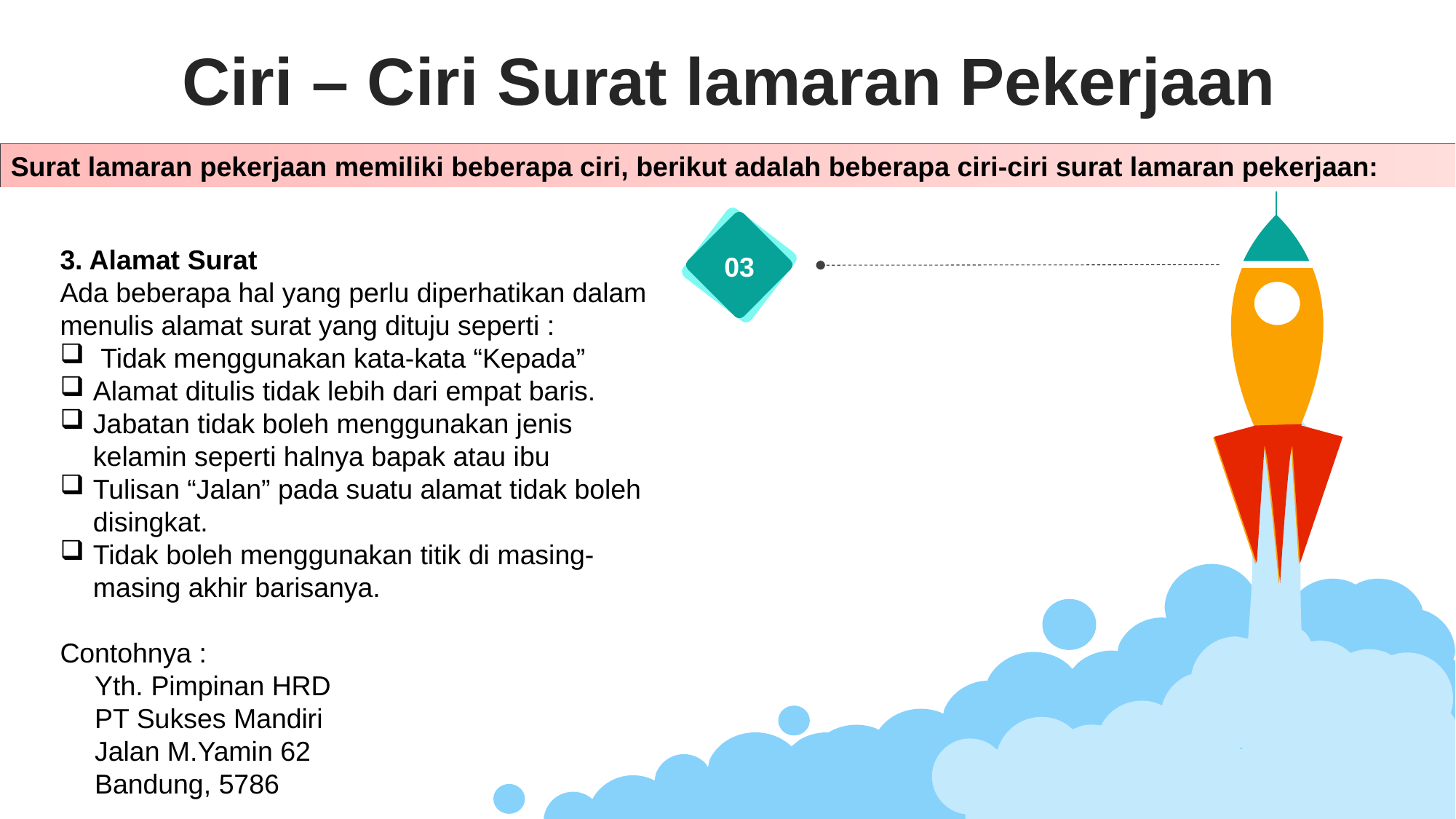

Ciri – Ciri Surat lamaran Pekerjaan
Surat lamaran pekerjaan memiliki beberapa ciri, berikut adalah beberapa ciri-ciri surat lamaran pekerjaan:

3. Alamat Surat
Ada beberapa hal yang perlu diperhatikan dalam menulis alamat surat yang dituju seperti :
 Tidak menggunakan kata-kata “Kepada”
Alamat ditulis tidak lebih dari empat baris.
Jabatan tidak boleh menggunakan jenis kelamin seperti halnya bapak atau ibu
Tulisan “Jalan” pada suatu alamat tidak boleh disingkat.
Tidak boleh menggunakan titik di masing-masing akhir barisanya.

Contohnya :
Yth. Pimpinan HRD
PT Sukses Mandiri
Jalan M.Yamin 62
Bandung, 5786
03